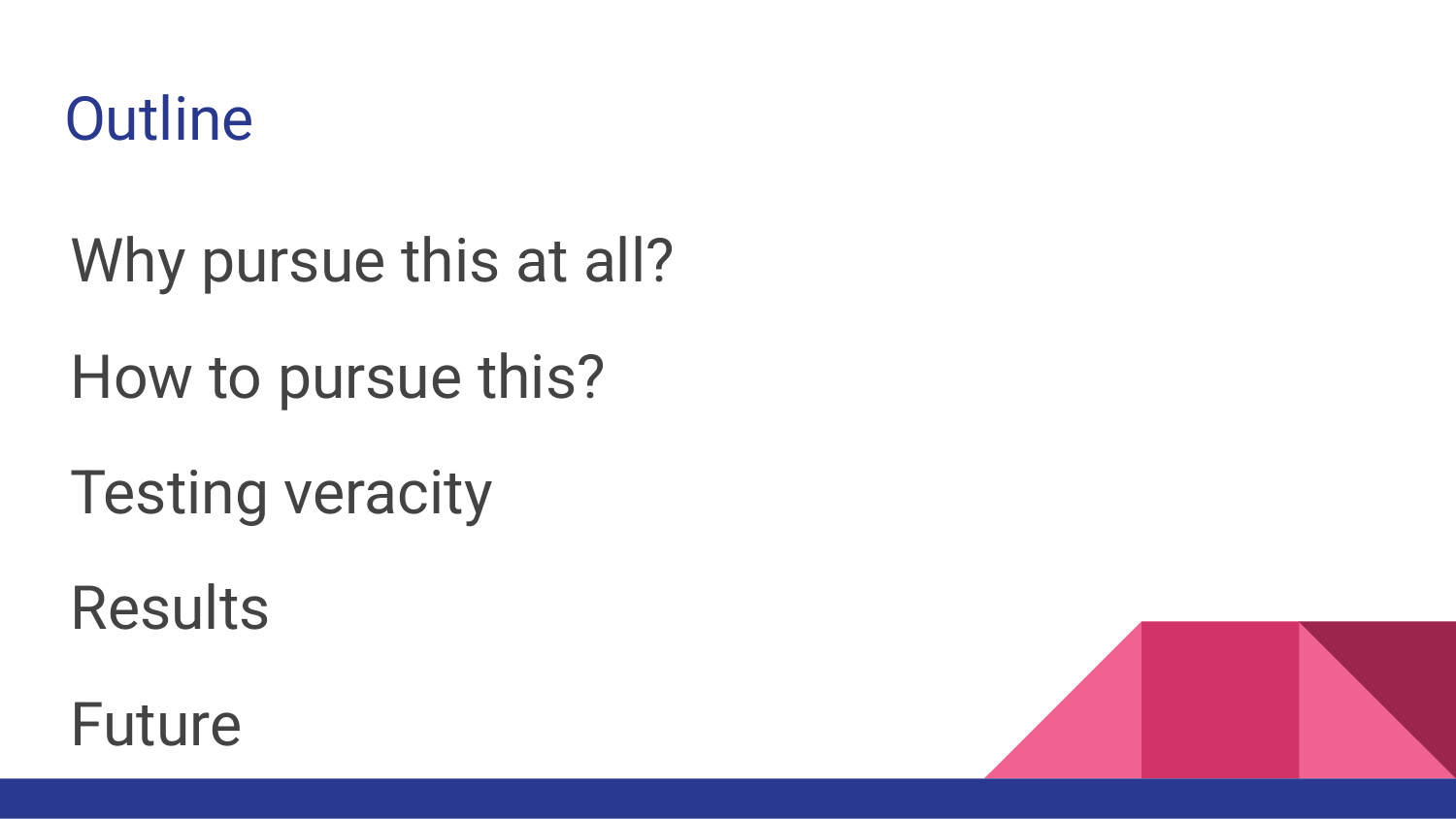

# Outline
Why pursue this at all?
How to pursue this?
Testing veracity
Results
Future